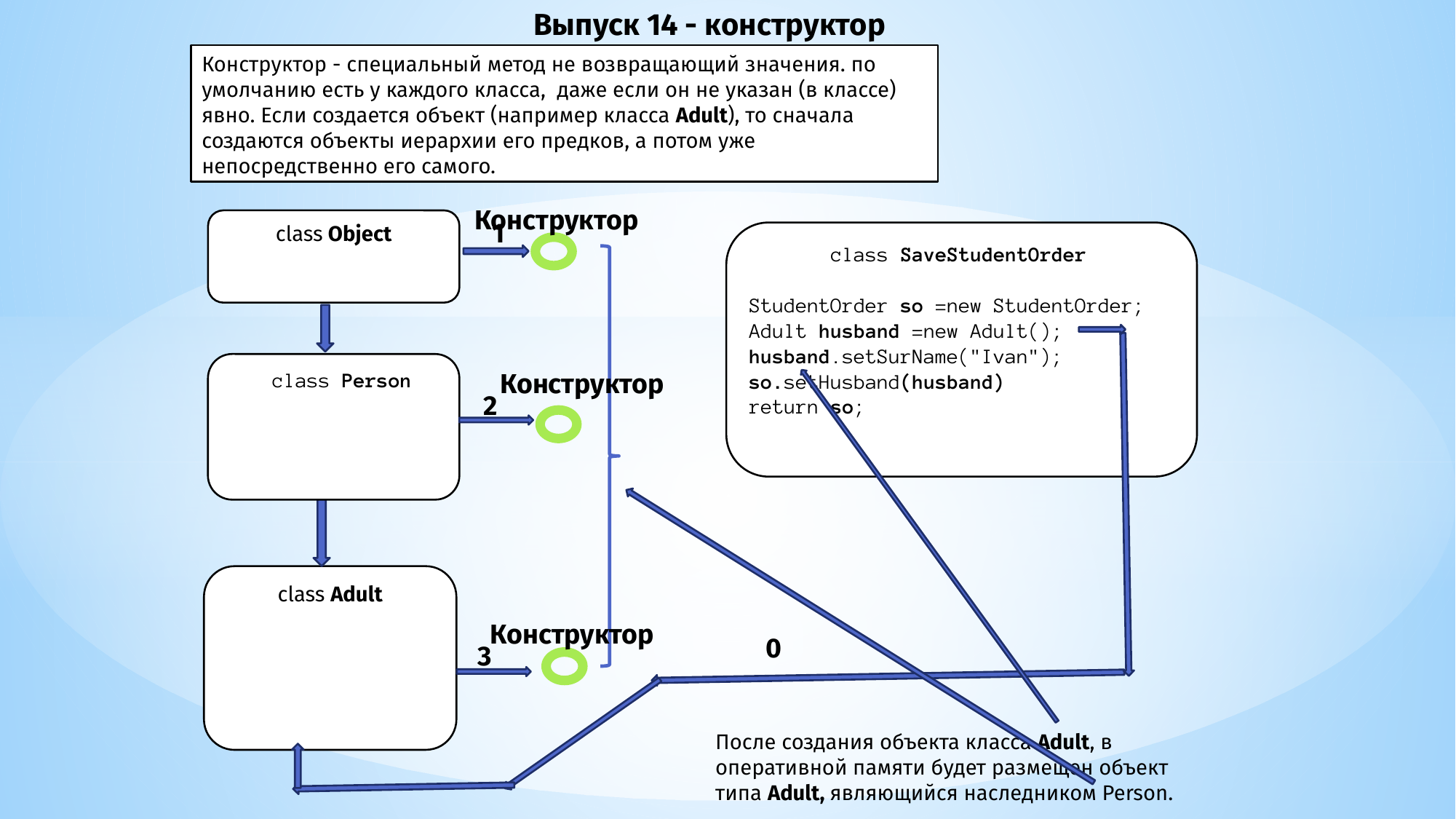

# Выпуск 14 - конструктор
Конструктор - специальный метод не возвращающий значения. по умолчанию есть у каждого класса,  даже если он не указан (в классе) явно. Если создается объект (например класса Adult), то сначала создаются объекты иерархии его предков, а потом уже непосредственно его самого.
Конструктор
1
class Object

       class SaveStudentOrder

StudentOrder so =new StudentOrder;
Adult husband =new Adult();
husband.setSurName("Ivan");
so.setHusband(husband));
return so;

    class Person

Конструктор
2

class Adult

Конструктор
0

3

После создания объекта класса Adult, в оперативной памяти будет размещен объект типа Adult, являющийся наследником Person.